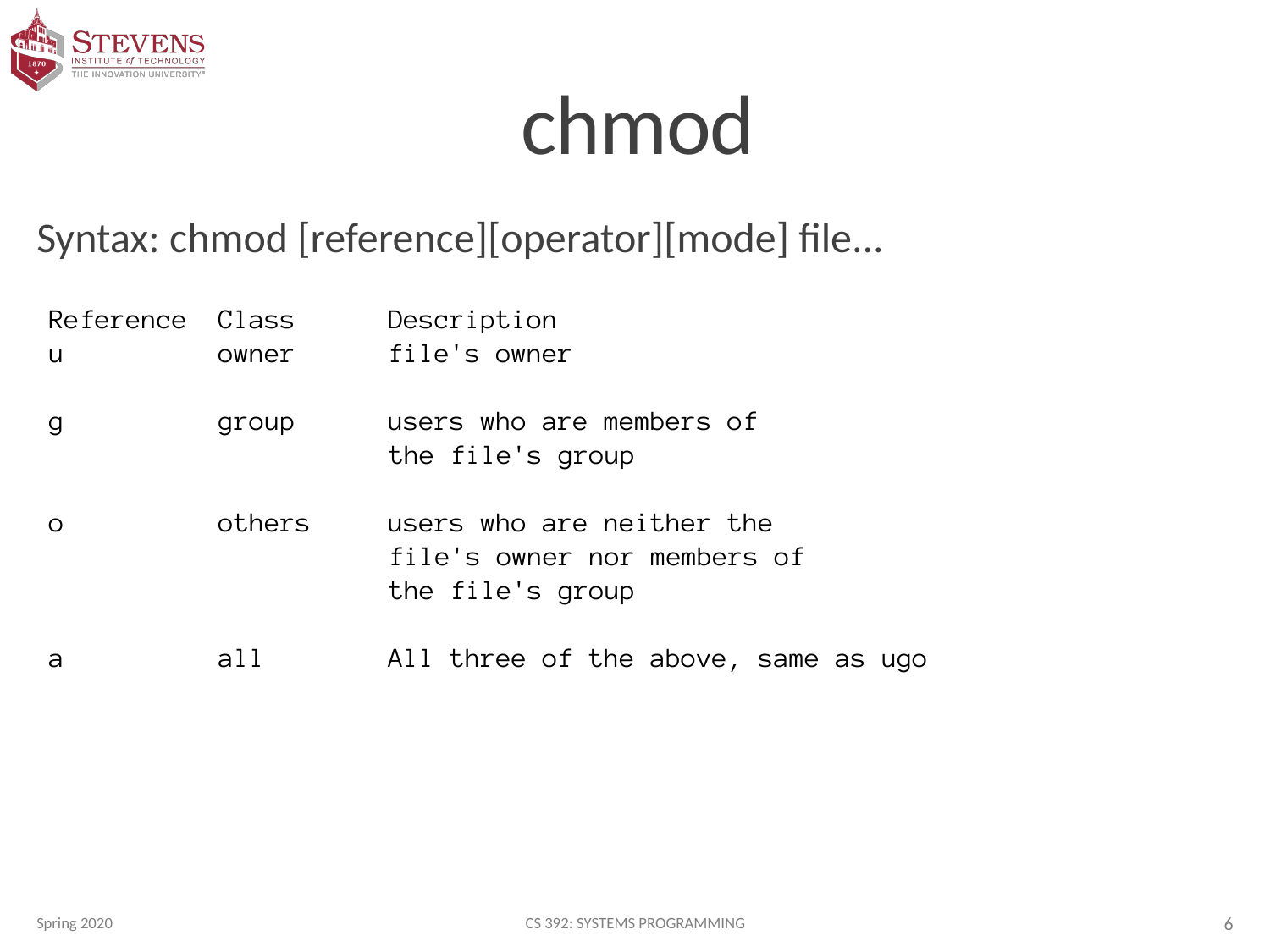

# chmod
Syntax: chmod [reference][operator][mode] file...

Reference  Class      Description
u          owner      file's owner

g          group      users who are members of
                      the file's group

o          others     users who are neither the
                      file's owner nor members of
                      the file's group

a          all        All three of the above, same as ugo
Spring 2020
CS 392: Systems Programming
6